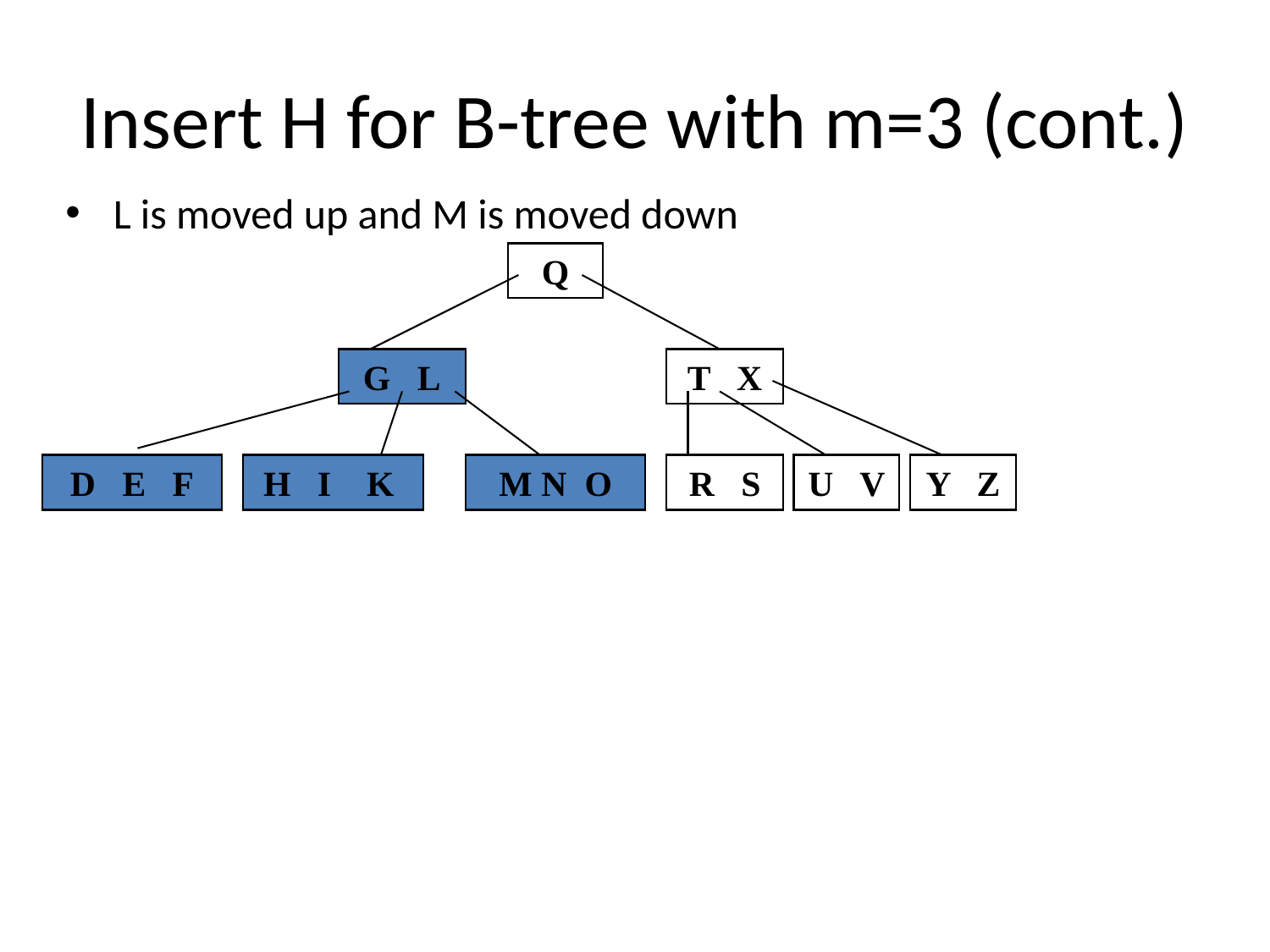

# Insert H for B-tree with m=3 (cont.)
L is moved up and M is moved down
Q
G   L
T   X
D   E   F
H   I    K
M N  O
R   S
U   V
Y   Z